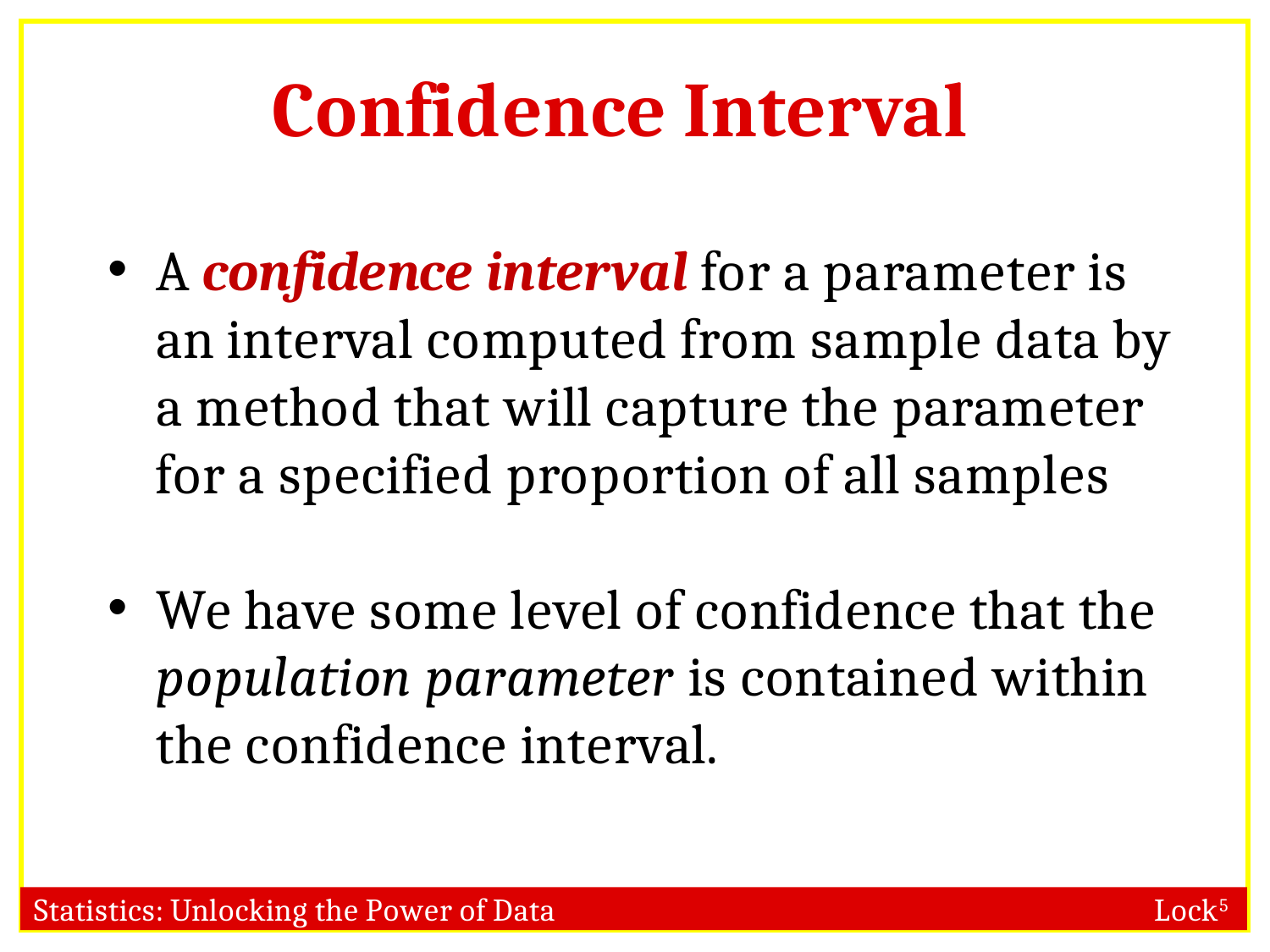

Confidence Interval
A confidence interval for a parameter is an interval computed from sample data by a method that will capture the parameter for a specified proportion of all samples

We have some level of confidence that the population parameter is contained within the confidence interval.